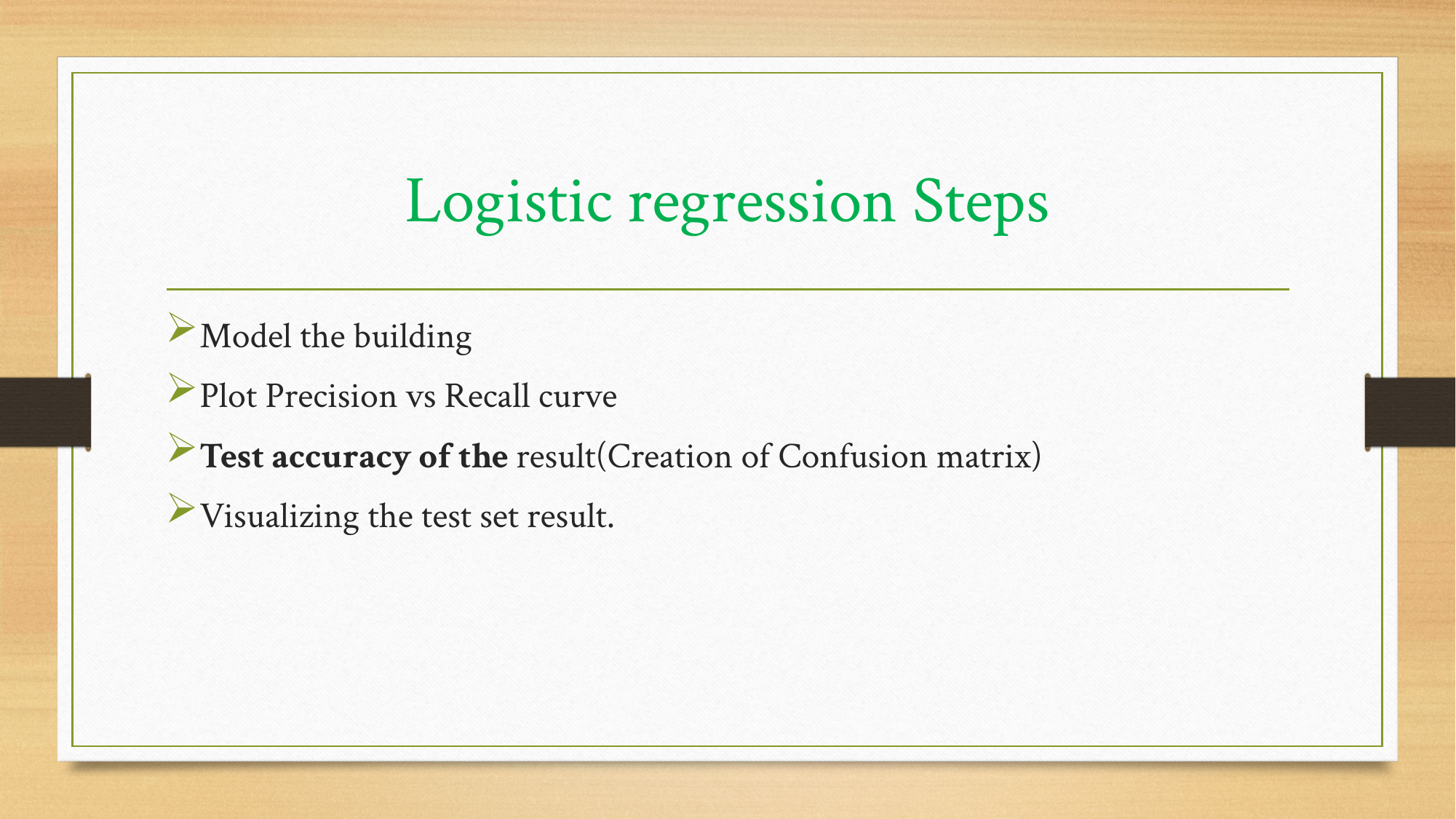

# Logistic regression Steps
Model the building
Plot Precision vs Recall curve
Test accuracy of the result(Creation of Confusion matrix)
Visualizing the test set result.